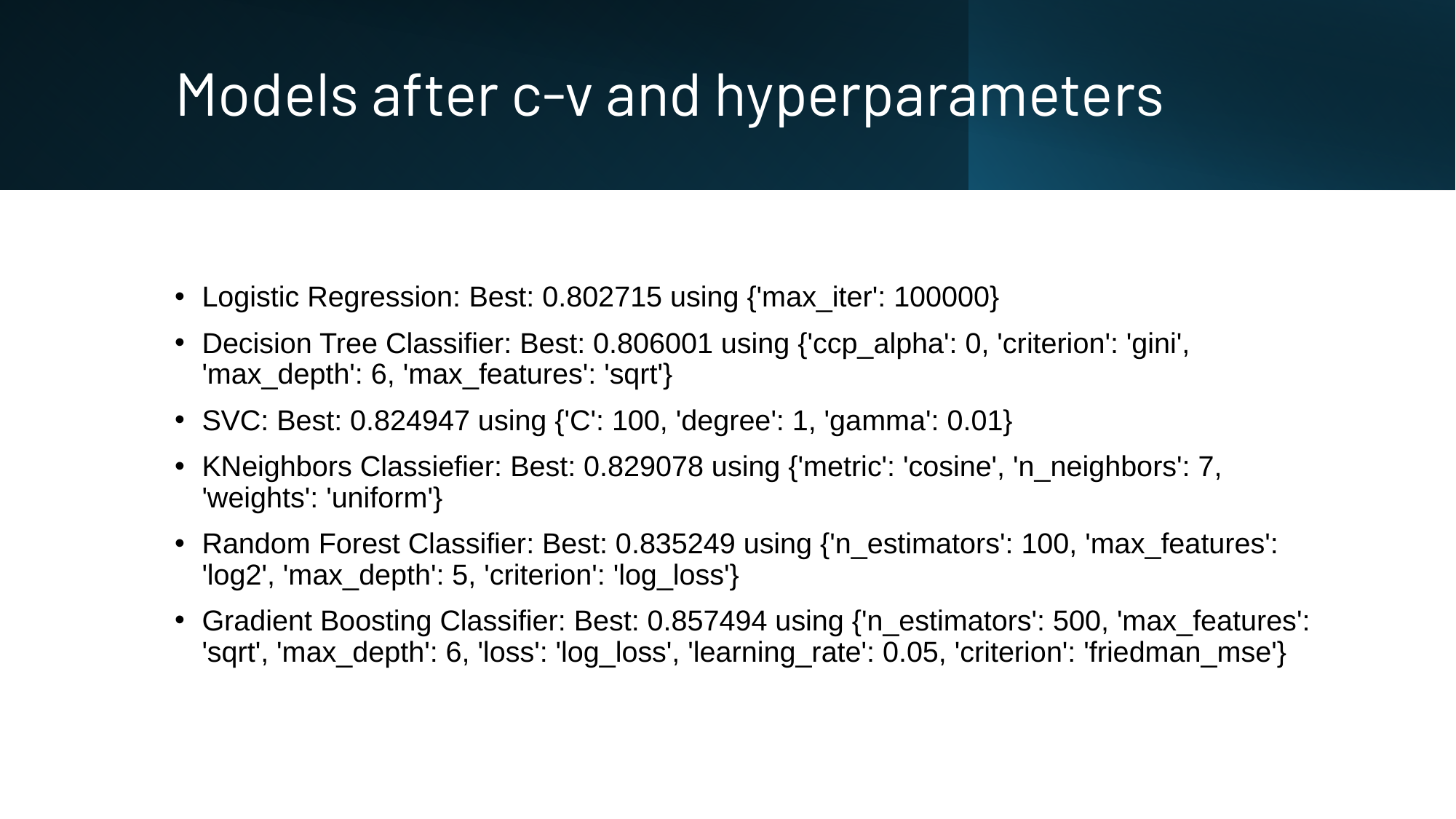

# Models after c-v and hyperparameters
Logistic Regression: Best: 0.802715 using {'max_iter': 100000}
Decision Tree Classifier: Best: 0.806001 using {'ccp_alpha': 0, 'criterion': 'gini', 'max_depth': 6, 'max_features': 'sqrt'}
SVC: Best: 0.824947 using {'C': 100, 'degree': 1, 'gamma': 0.01}
KNeighbors Classiefier: Best: 0.829078 using {'metric': 'cosine', 'n_neighbors': 7, 'weights': 'uniform'}
Random Forest Classifier: Best: 0.835249 using {'n_estimators': 100, 'max_features': 'log2', 'max_depth': 5, 'criterion': 'log_loss'}
Gradient Boosting Classifier: Best: 0.857494 using {'n_estimators': 500, 'max_features': 'sqrt', 'max_depth': 6, 'loss': 'log_loss', 'learning_rate': 0.05, 'criterion': 'friedman_mse'}